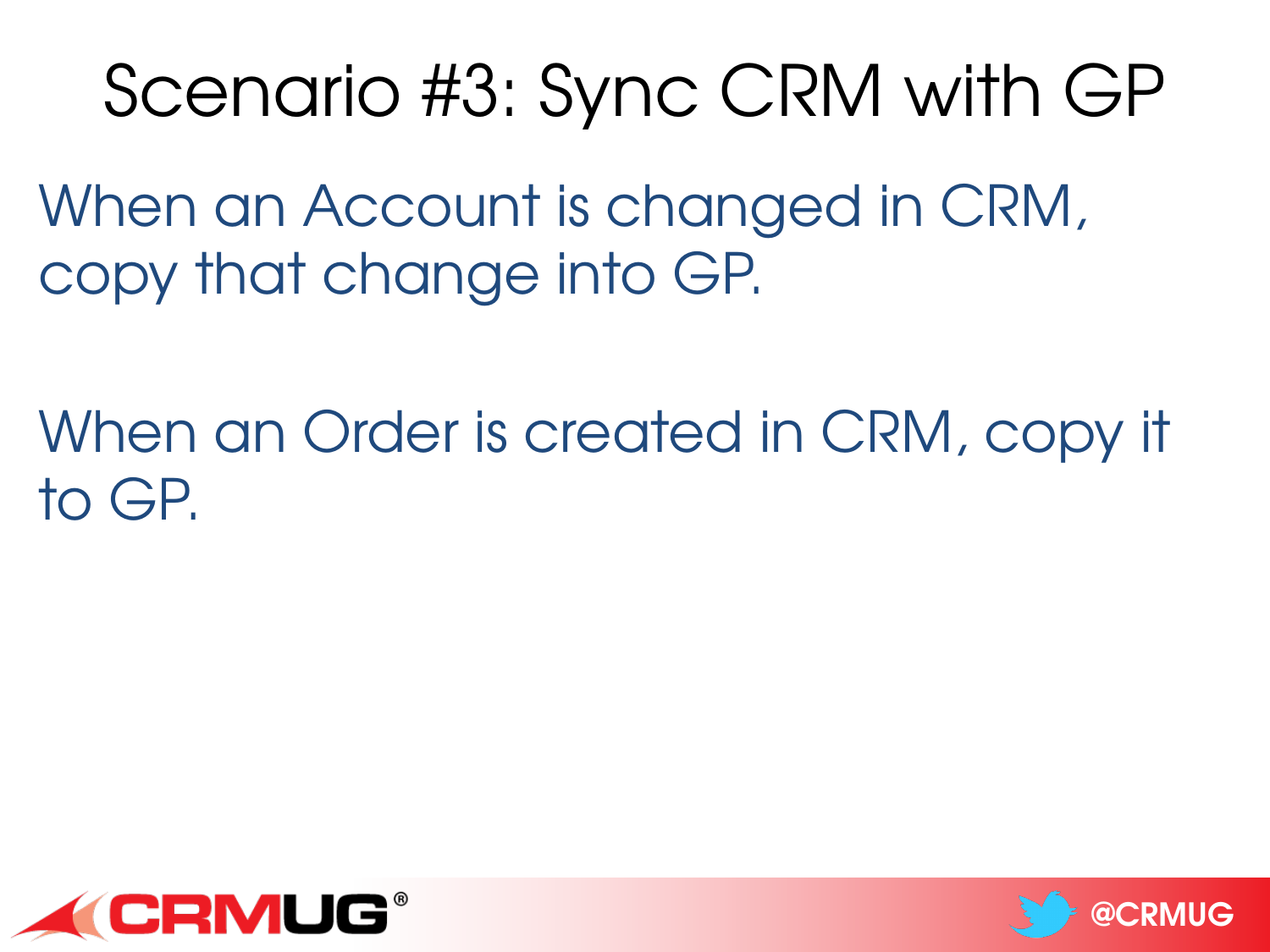

# Scenario #3: Sync CRM with GP
When an Account is changed in CRM, copy that change into GP.

When an Order is created in CRM, copy it to GP.